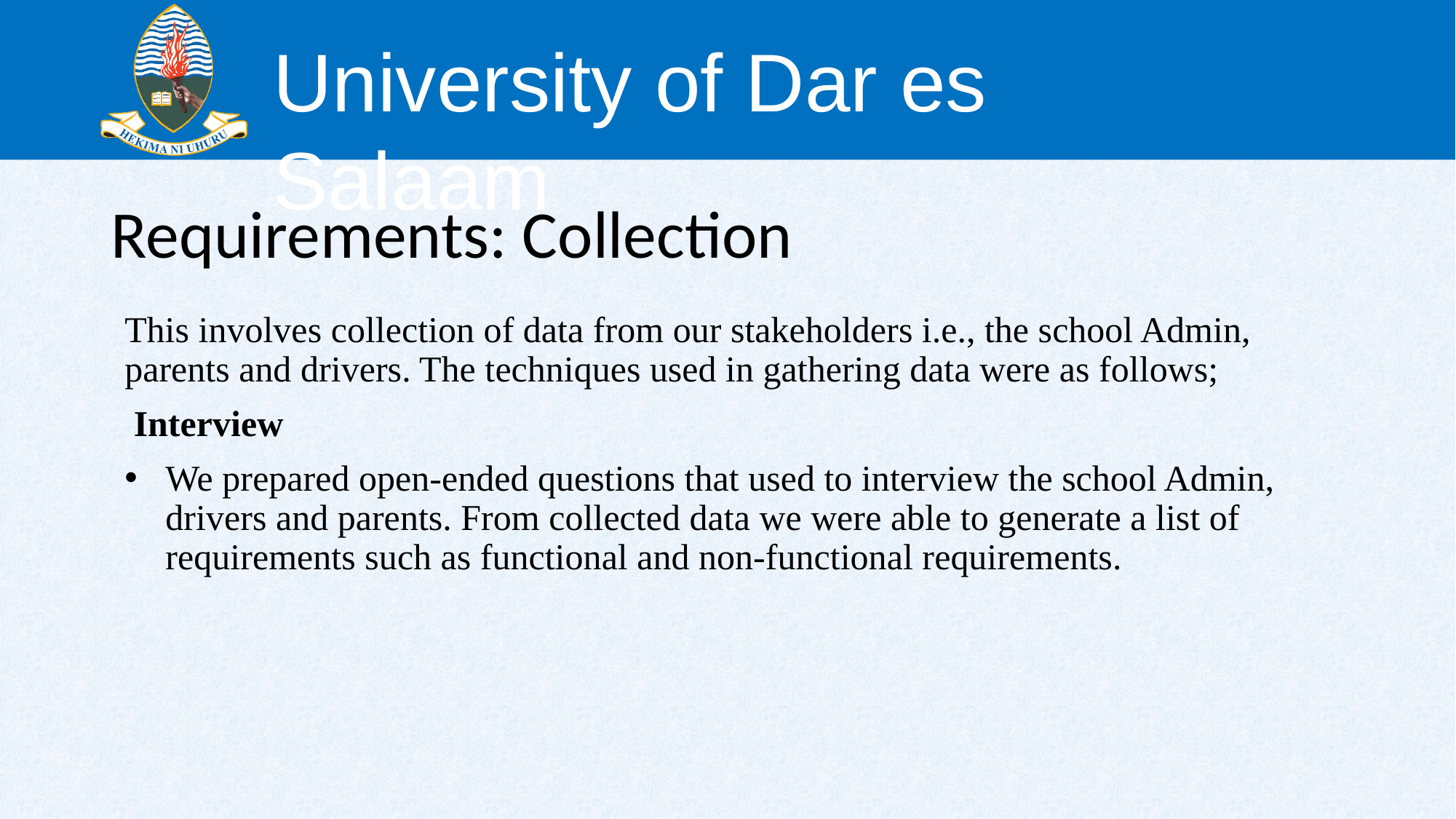

# Requirements: Collection
This involves collection of data from our stakeholders i.e., the school Admin, parents and drivers. The techniques used in gathering data were as follows;
 Interview
We prepared open-ended questions that used to interview the school Admin, drivers and parents. From collected data we were able to generate a list of requirements such as functional and non-functional requirements.